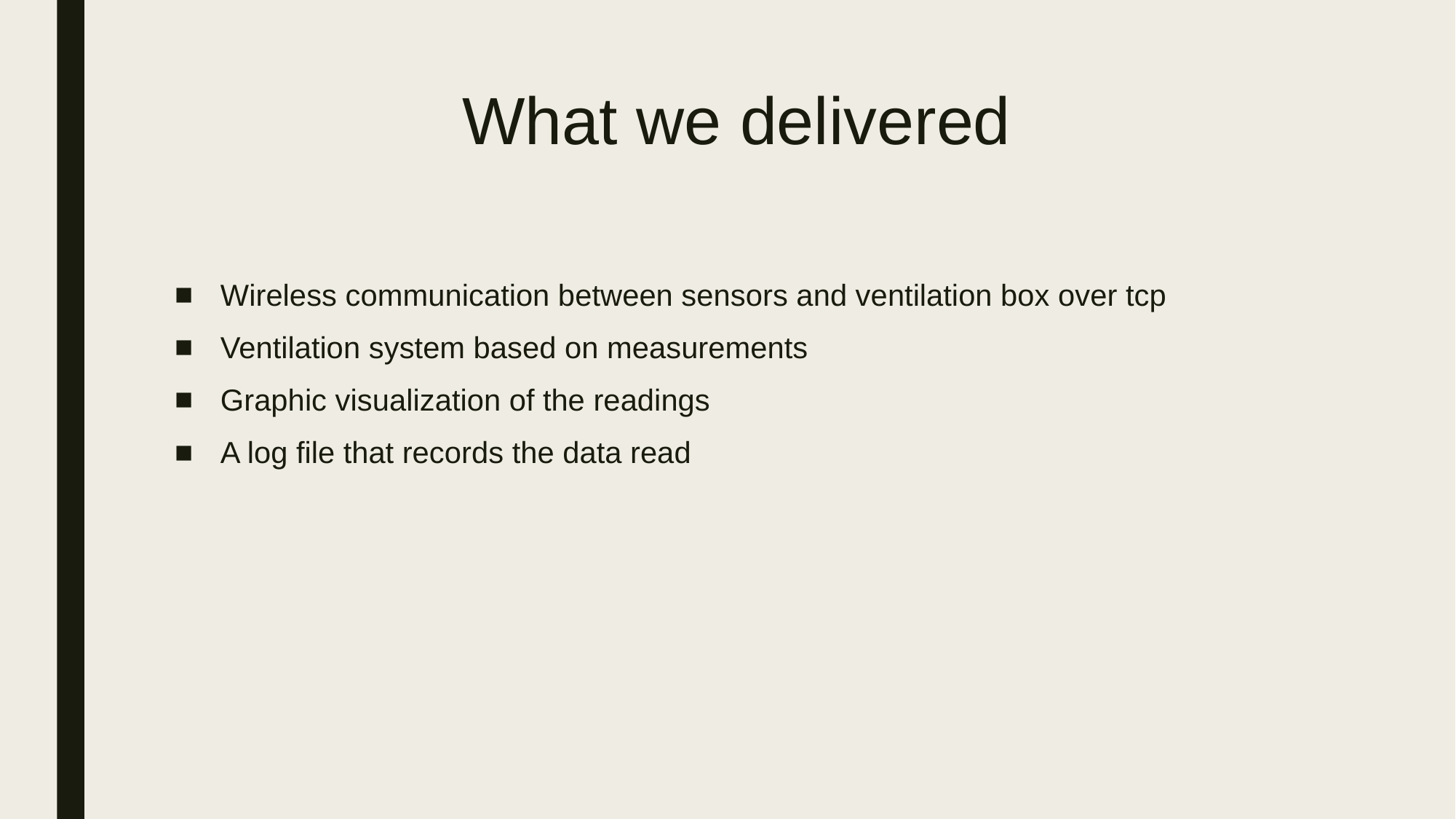

# What we delivered
Wireless communication between sensors and ventilation box over tcp
Ventilation system based on measurements
Graphic visualization of the readings
A log file that records the data read